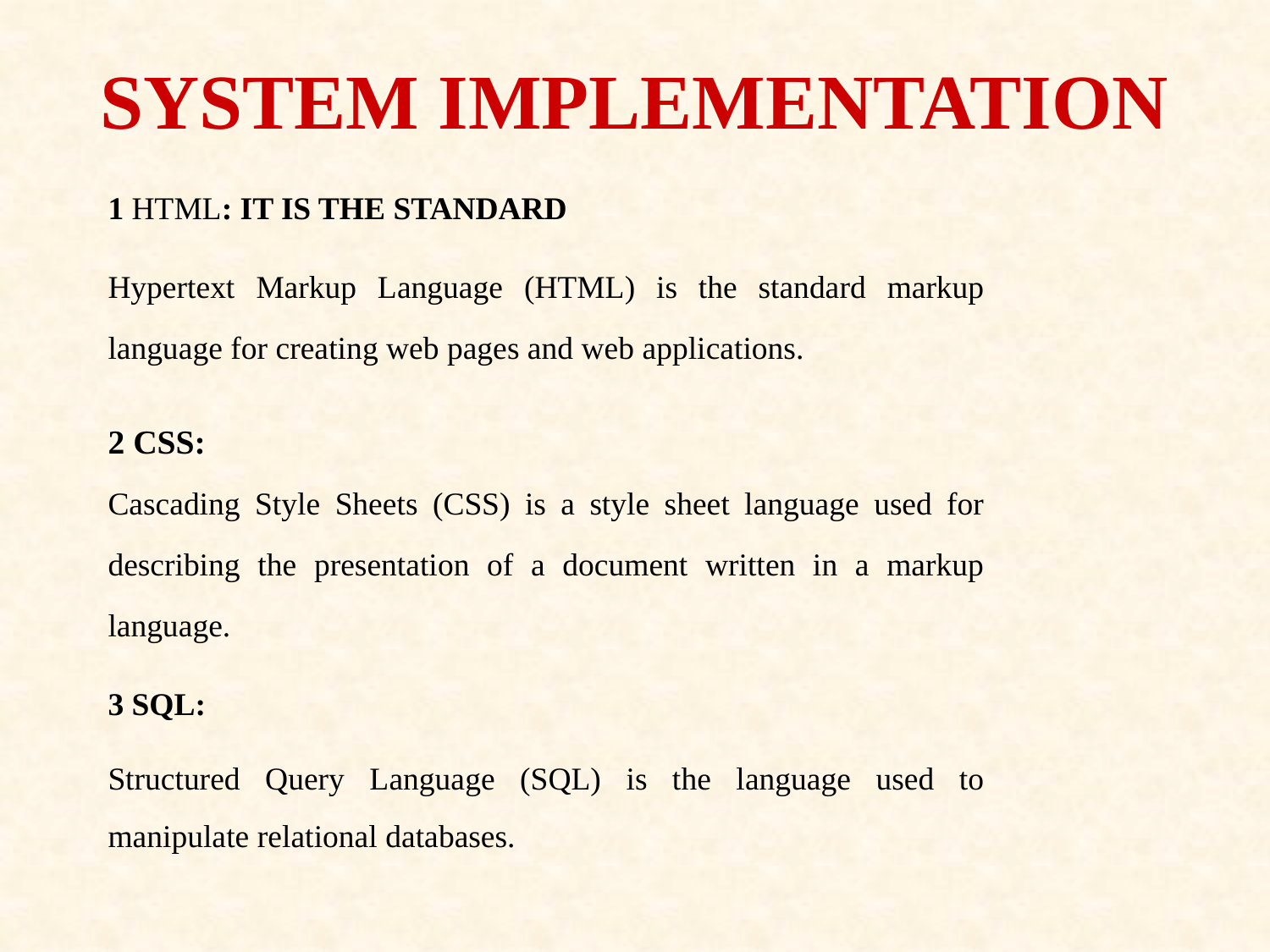

# SYSTEM IMPLEMENTATION
1 HTML: IT IS THE STANDARD
Hypertext Markup Language (HTML) is the standard markup language for creating web pages and web applications.
2 CSS:
Cascading Style Sheets (CSS) is a style sheet language used for describing the presentation of a document written in a markup language.
3 SQL:
Structured Query Language (SQL) is the language used to manipulate relational databases.